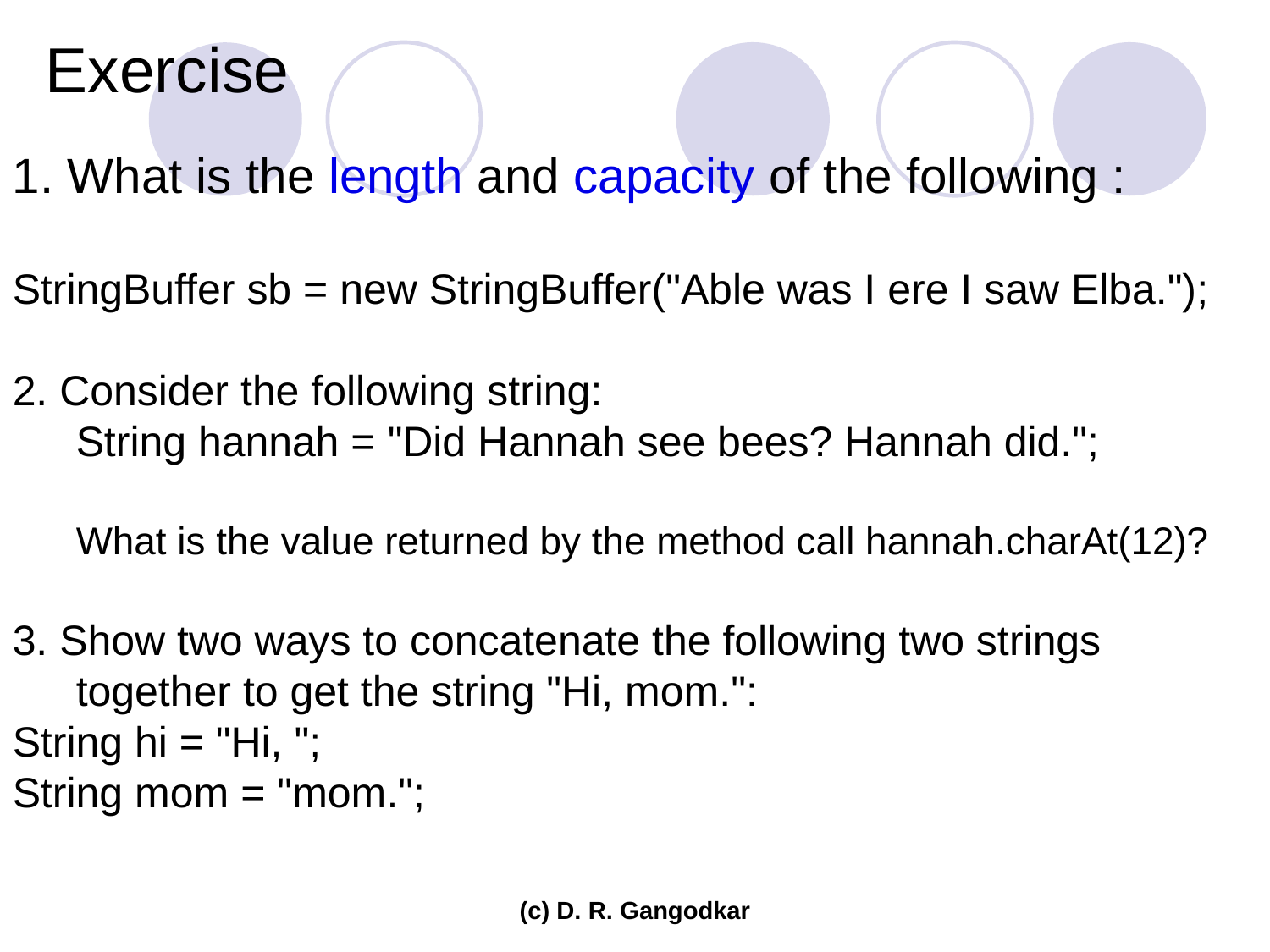

Exercise
1. What is the length and capacity of the following :

StringBuffer sb = new StringBuffer("Able was I ere I saw Elba.");

2. Consider the following string:
String hannah = "Did Hannah see bees? Hannah did.";

What is the value returned by the method call hannah.charAt(12)?

3. Show two ways to concatenate the following two strings together to get the string "Hi, mom.":
String hi = "Hi, ";
String mom = "mom.";
(c) D. R. Gangodkar